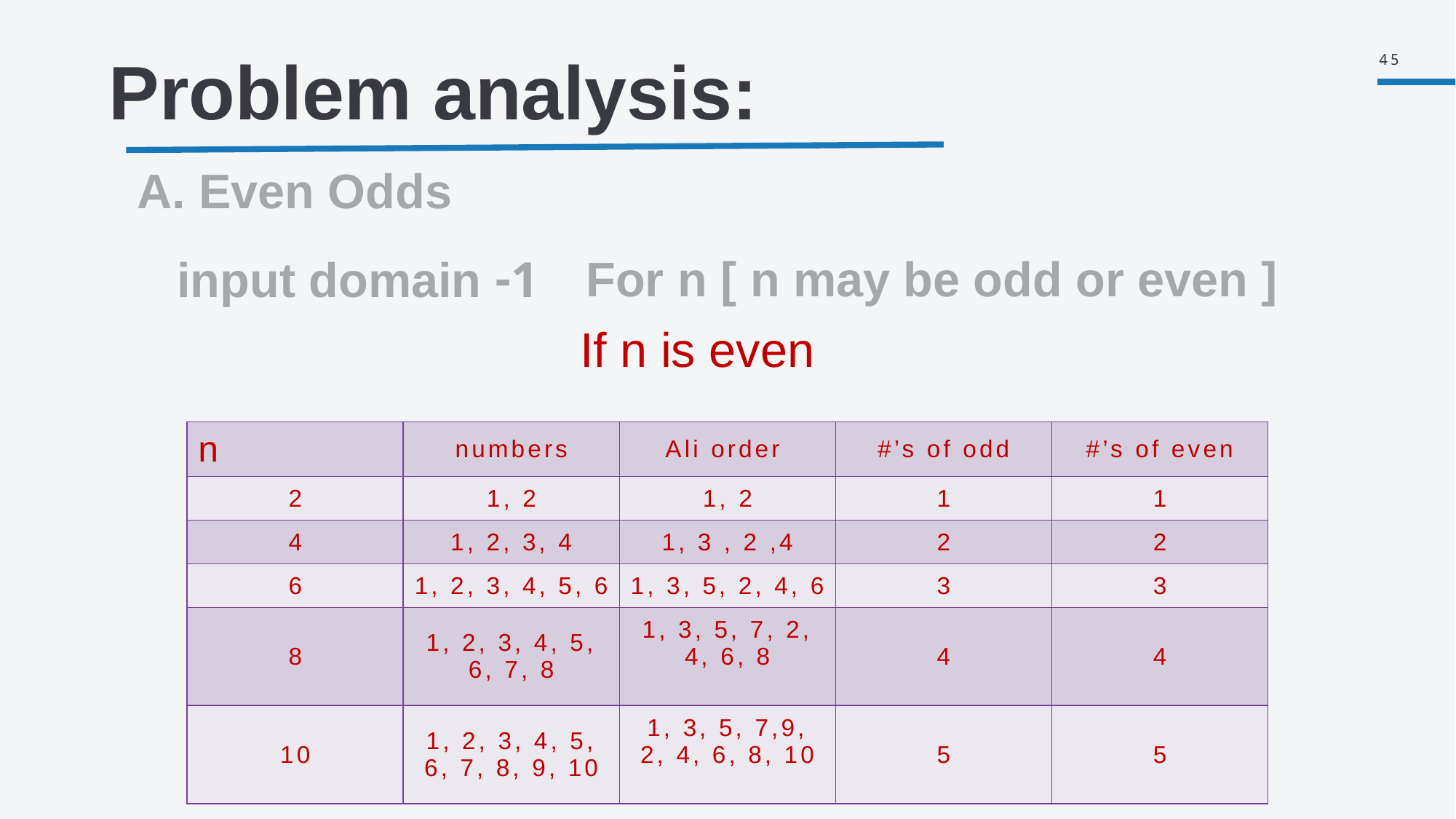

45
Problem analysis:

A. Even Odds
For n [ n may be odd or even ]
1- input domain
If n is even
| n | numbers | Ali order | #’s of odd | #’s of even |
| --- | --- | --- | --- | --- |
| 2 | 1, 2 | 1, 2 | 1 | 1 |
| 4 | 1, 2, 3, 4 | 1, 3 , 2 ,4 | 2 | 2 |
| 6 | 1, 2, 3, 4, 5, 6 | 1, 3, 5, 2, 4, 6 | 3 | 3 |
| 8 | 1, 2, 3, 4, 5, 6, 7, 8 | 1, 3, 5, 7, 2, 4, 6, 8 | 4 | 4 |
| 10 | 1, 2, 3, 4, 5, 6, 7, 8, 9, 10 | 1, 3, 5, 7,9, 2, 4, 6, 8, 10 | 5 | 5 |